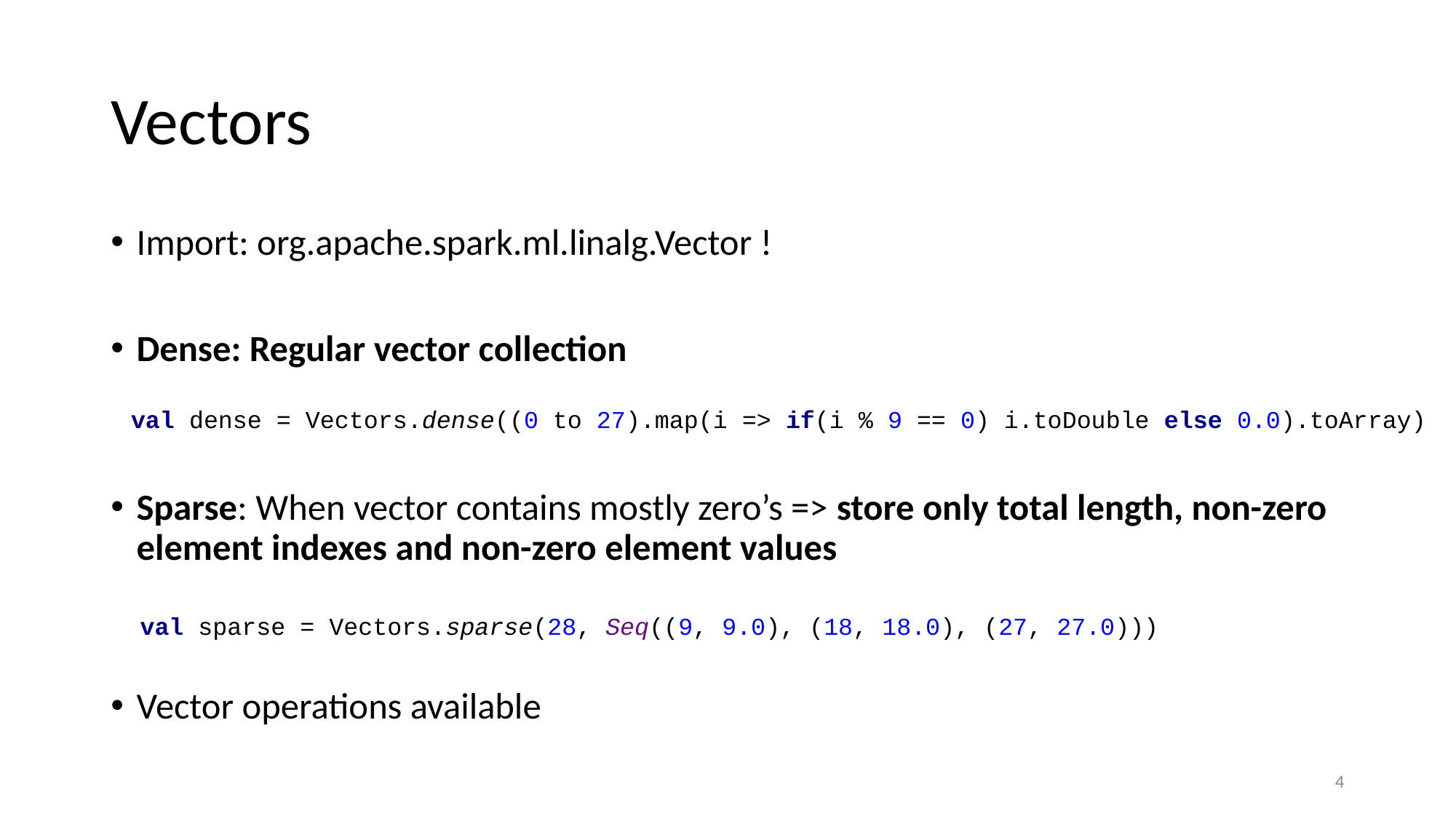

# Vectors
Import: org.apache.spark.ml.linalg.Vector !

Dense: Regular vector collection

Sparse: When vector contains mostly zero’s => store only total length, non-zero element indexes and non-zero element values

Vector operations available
  val dense = Vectors.dense((0 to 27).map(i => if(i % 9 == 0) i.toDouble else 0.0).toArray)
  val sparse = Vectors.sparse(28, Seq((9, 9.0), (18, 18.0), (27, 27.0)))
4